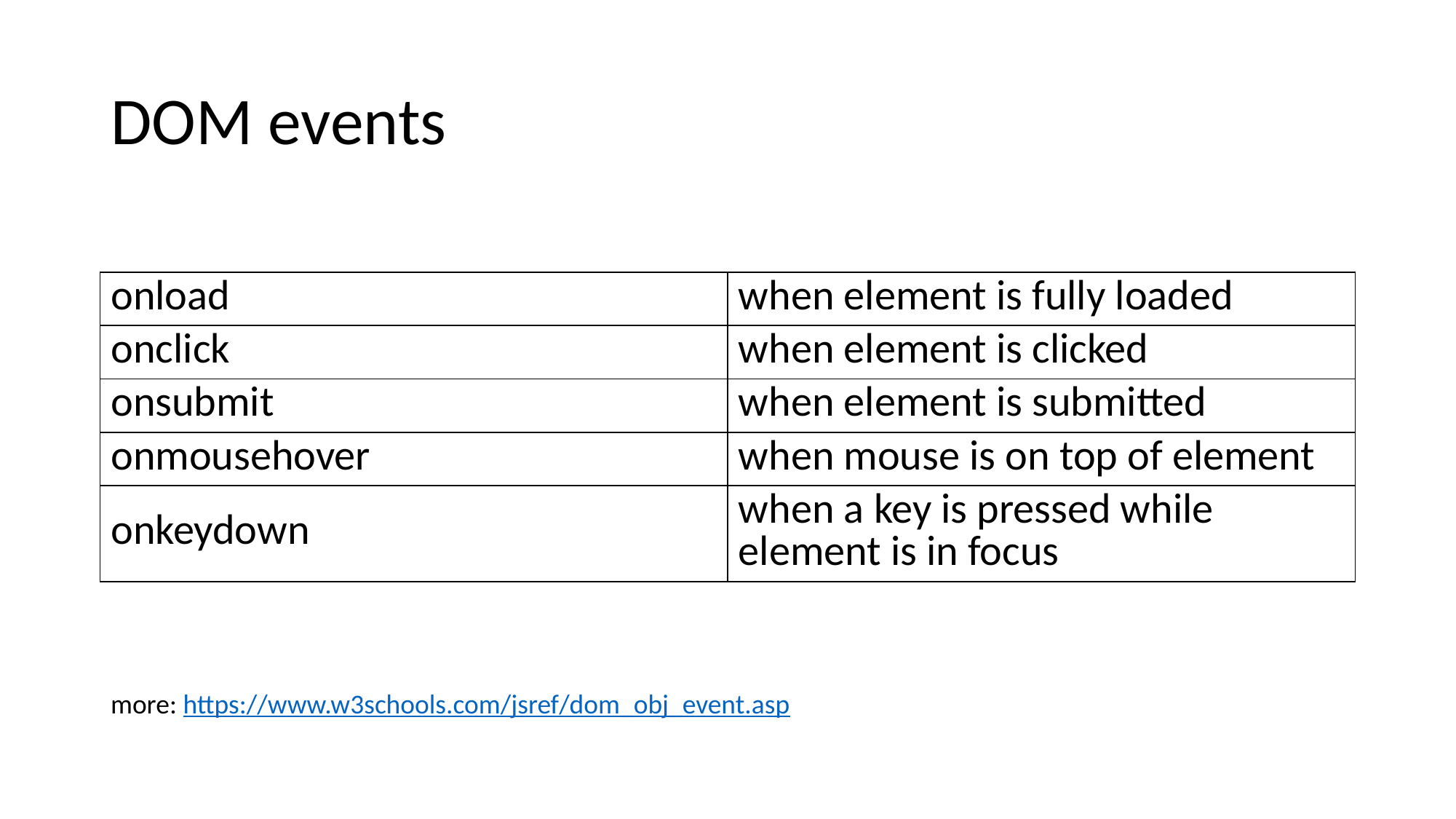

# DOM events
| onload | when element is fully loaded |
| --- | --- |
| onclick | when element is clicked |
| onsubmit | when element is submitted |
| onmousehover | when mouse is on top of element |
| onkeydown | when a key is pressed while element is in focus |
more: https://www.w3schools.com/jsref/dom_obj_event.asp